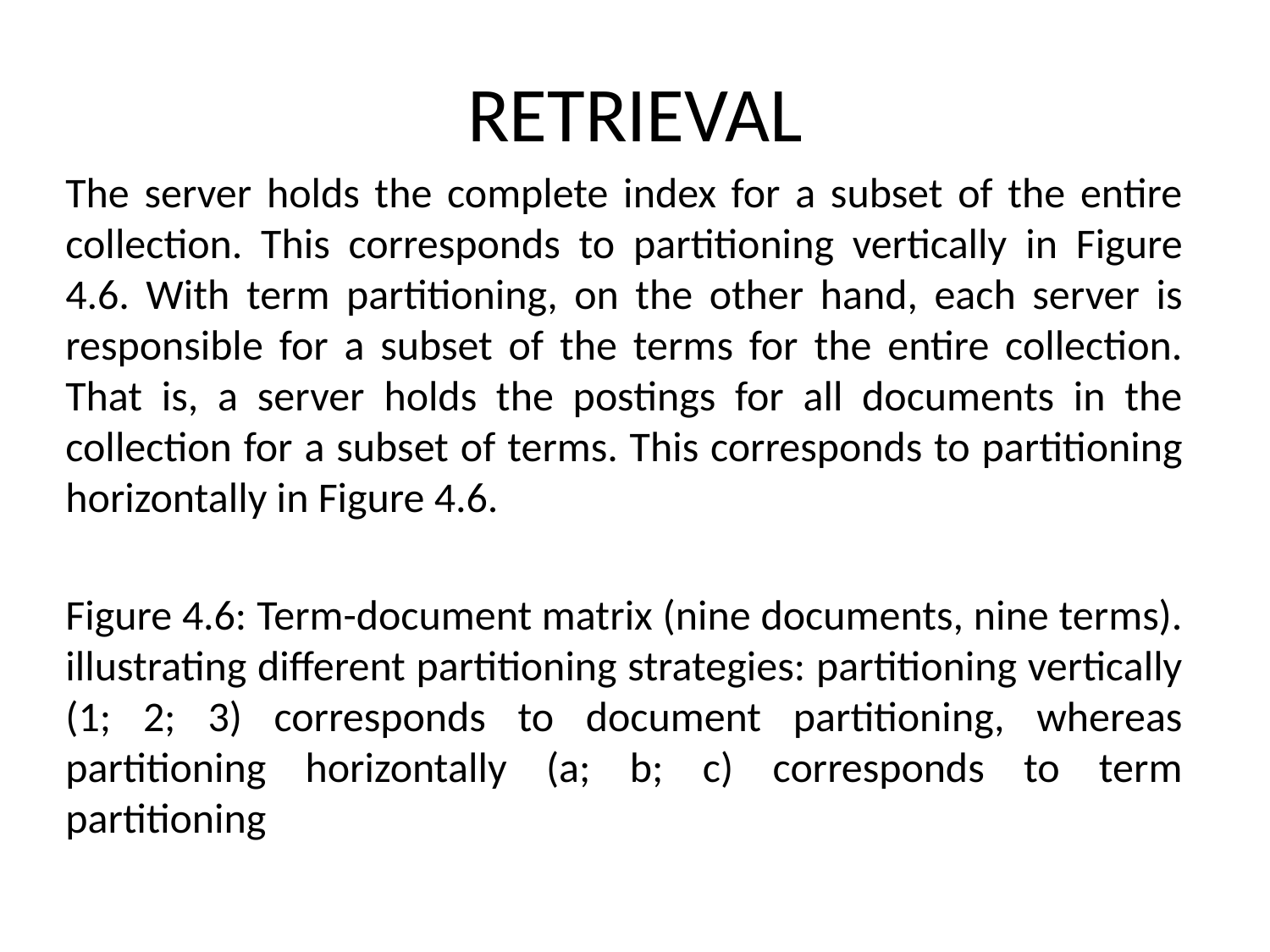

# RETRIEVAL
The server holds the complete index for a subset of the entire collection. This corresponds to partitioning vertically in Figure 4.6. With term partitioning, on the other hand, each server is responsible for a subset of the terms for the entire collection. That is, a server holds the postings for all documents in the collection for a subset of terms. This corresponds to partitioning horizontally in Figure 4.6.

Figure 4.6: Term-document matrix (nine documents, nine terms). illustrating different partitioning strategies: partitioning vertically (1; 2; 3) corresponds to document partitioning, whereas partitioning horizontally (a; b; c) corresponds to term partitioning